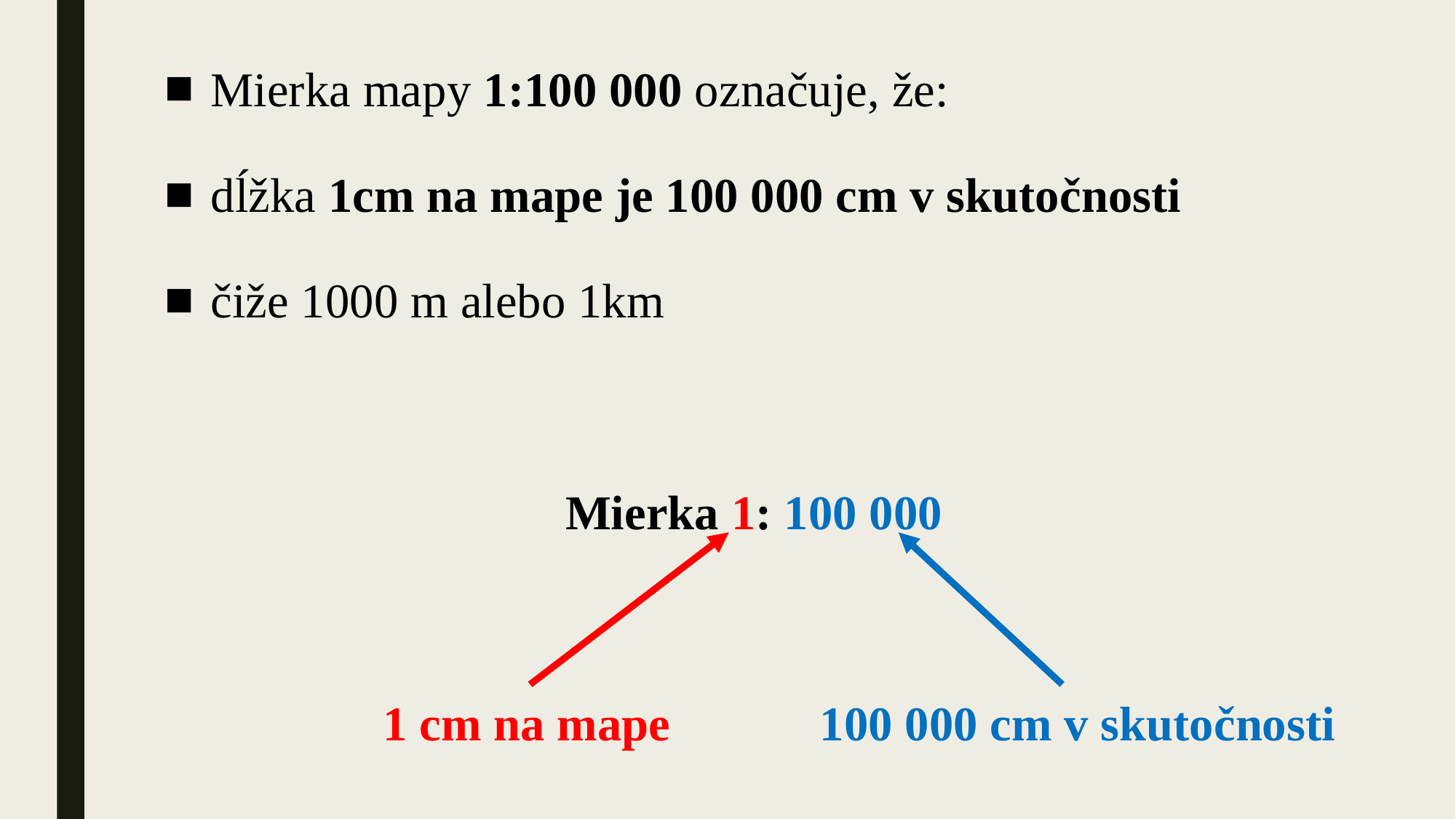

Mierka mapy 1:100 000 označuje, že:
dĺžka 1cm na mape je 100 000 cm v skutočnosti
čiže 1000 m alebo 1km

			      Mierka 1: 100 000

		1 cm na mape		100 000 cm v skutočnosti